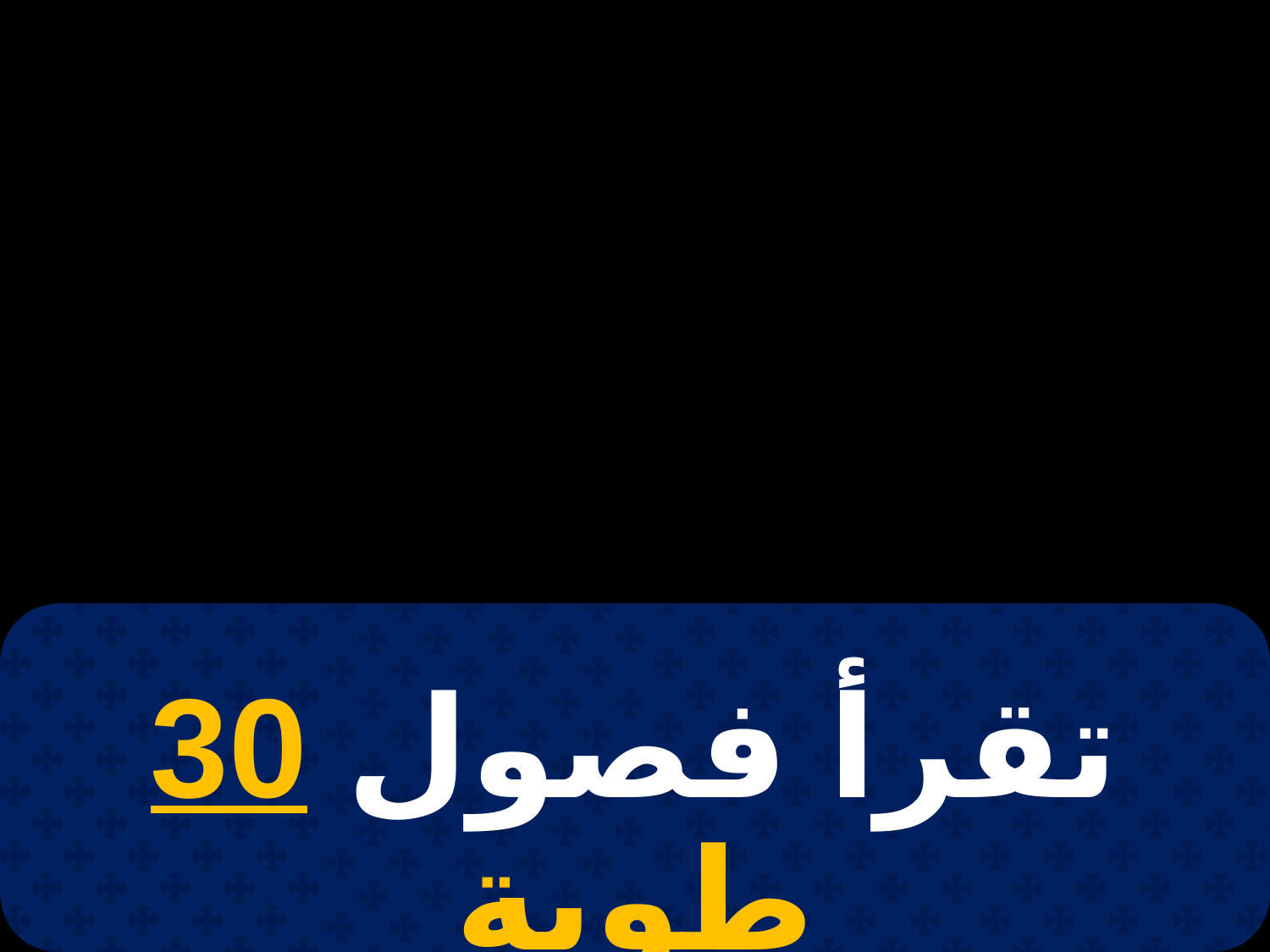

# 5 توت
تقرأ فصول 30 طوبة